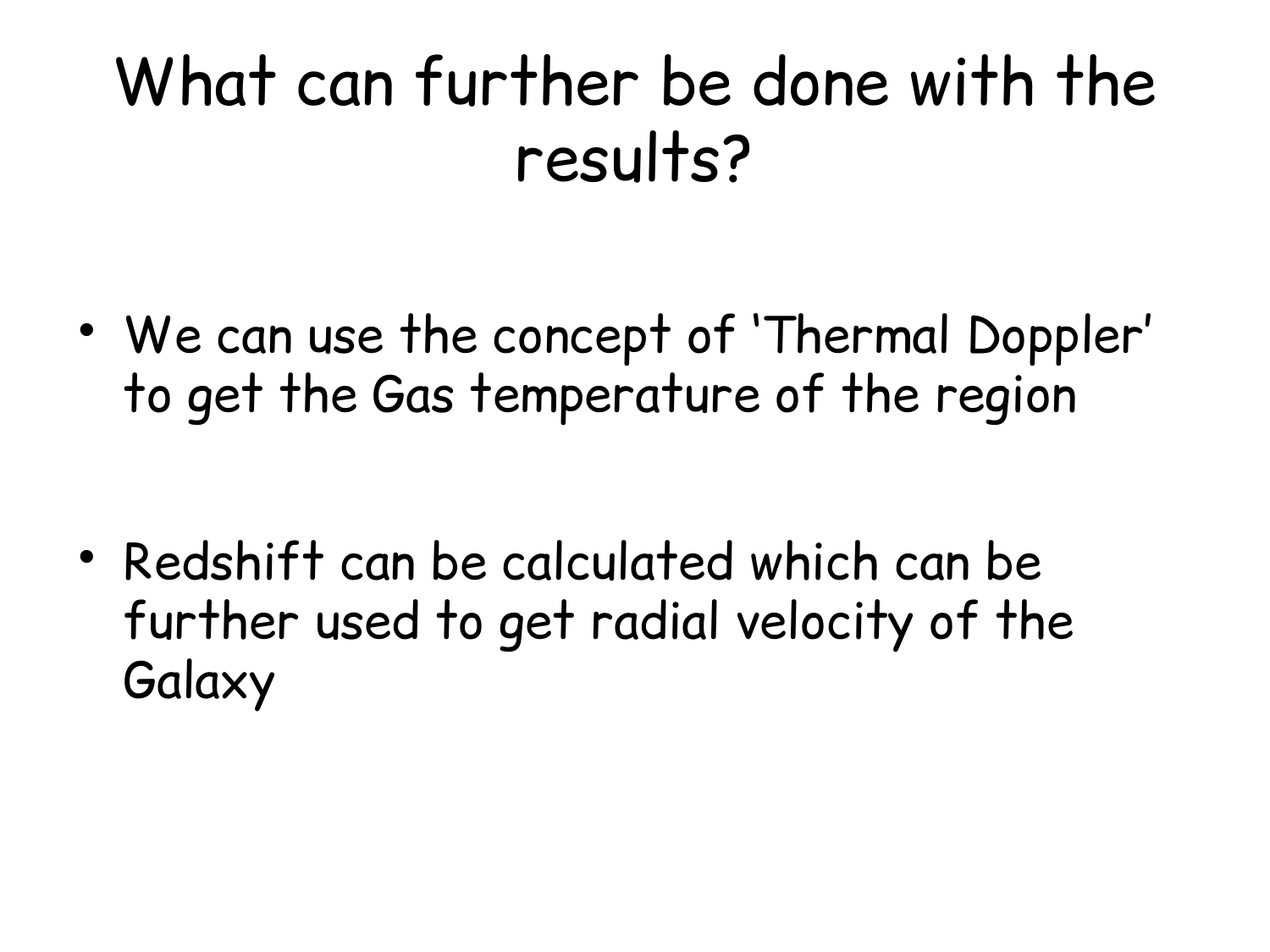

What can further be done with the results?
We can use the concept of ‘Thermal Doppler’ to get the Gas temperature of the region

Redshift can be calculated which can be further used to get radial velocity of the Galaxy